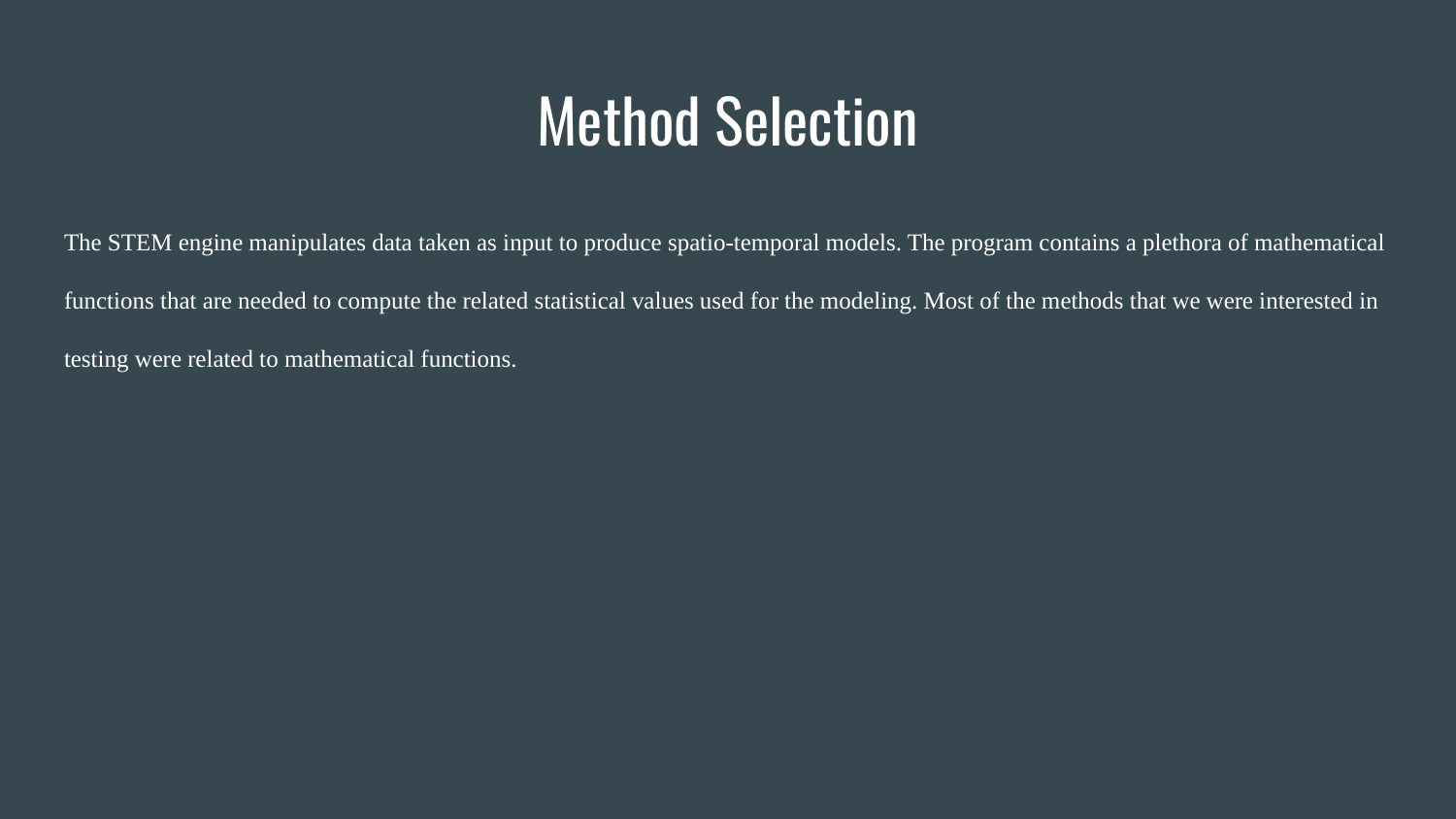

# Method Selection
The STEM engine manipulates data taken as input to produce spatio-temporal models. The program contains a plethora of mathematical functions that are needed to compute the related statistical values used for the modeling. Most of the methods that we were interested in testing were related to mathematical functions.